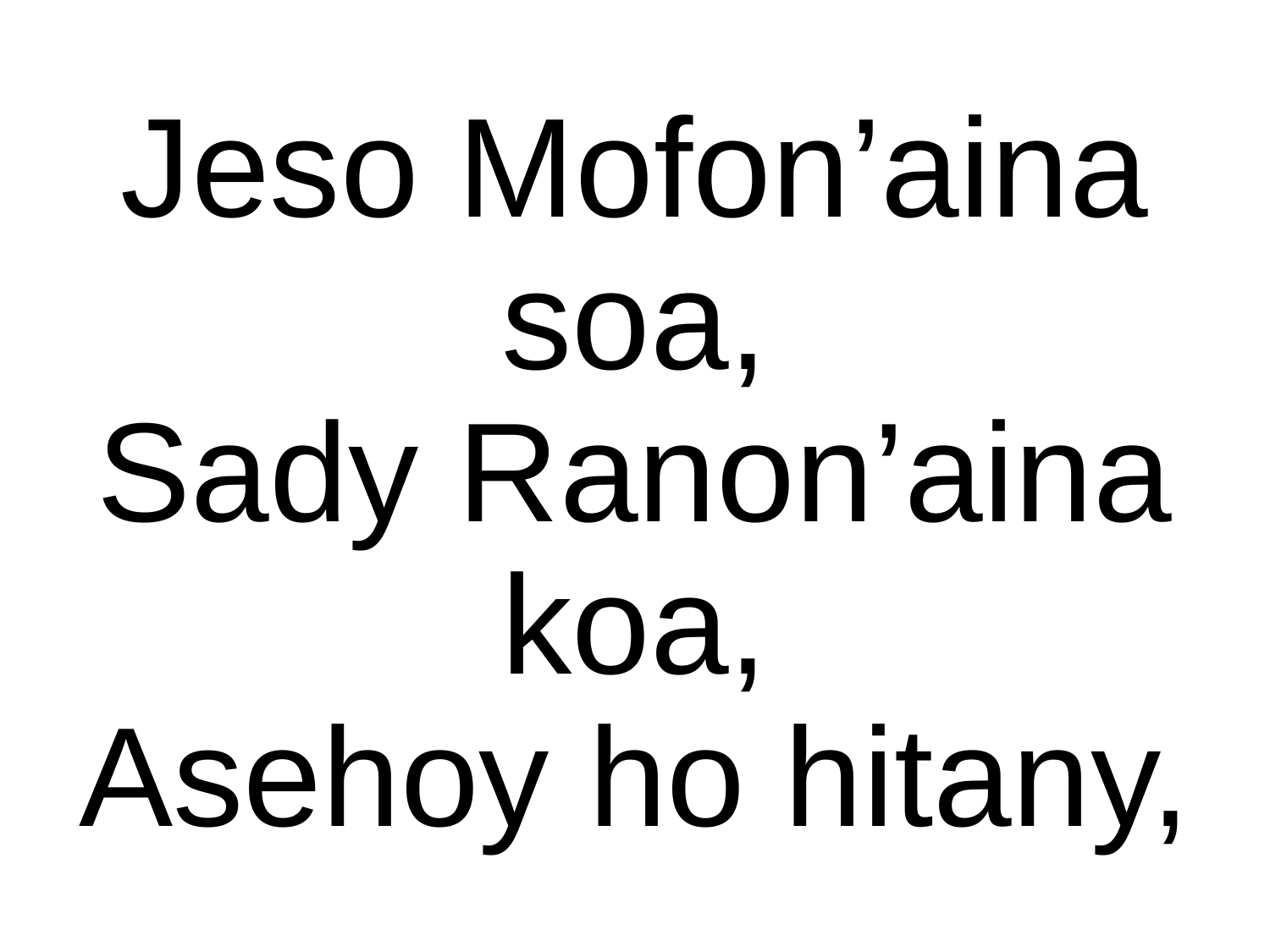

Jeso Mofon’aina soa,
Sady Ranon’aina koa,
Asehoy ho hitany,